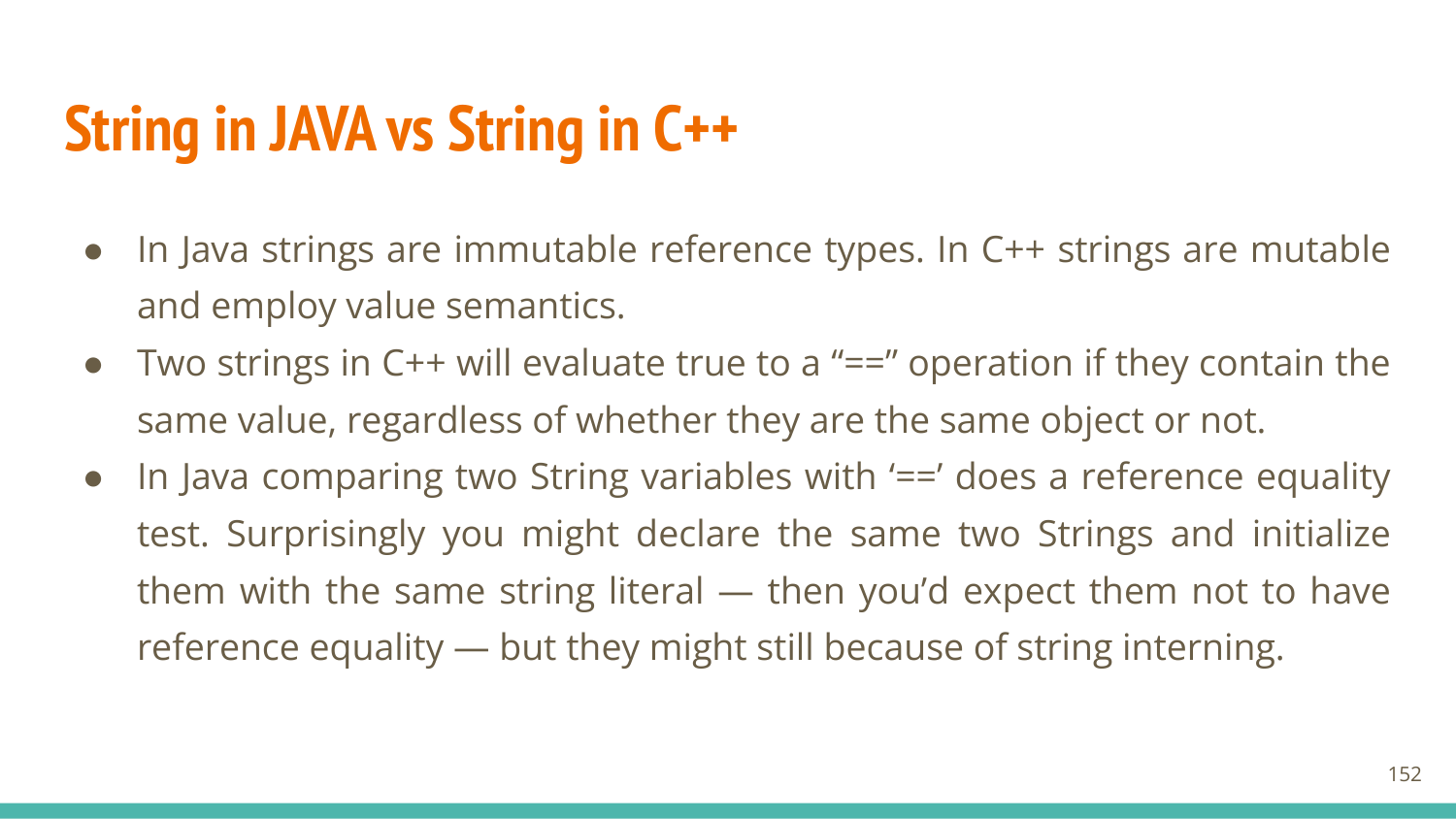

# String in JAVA vs String in C++
In Java strings are immutable reference types. In C++ strings are mutable and employ value semantics.
Two strings in C++ will evaluate true to a “==” operation if they contain the same value, regardless of whether they are the same object or not.
In Java comparing two String variables with ‘==’ does a reference equality test. Surprisingly you might declare the same two Strings and initialize them with the same string literal — then you’d expect them not to have reference equality — but they might still because of string interning.
152